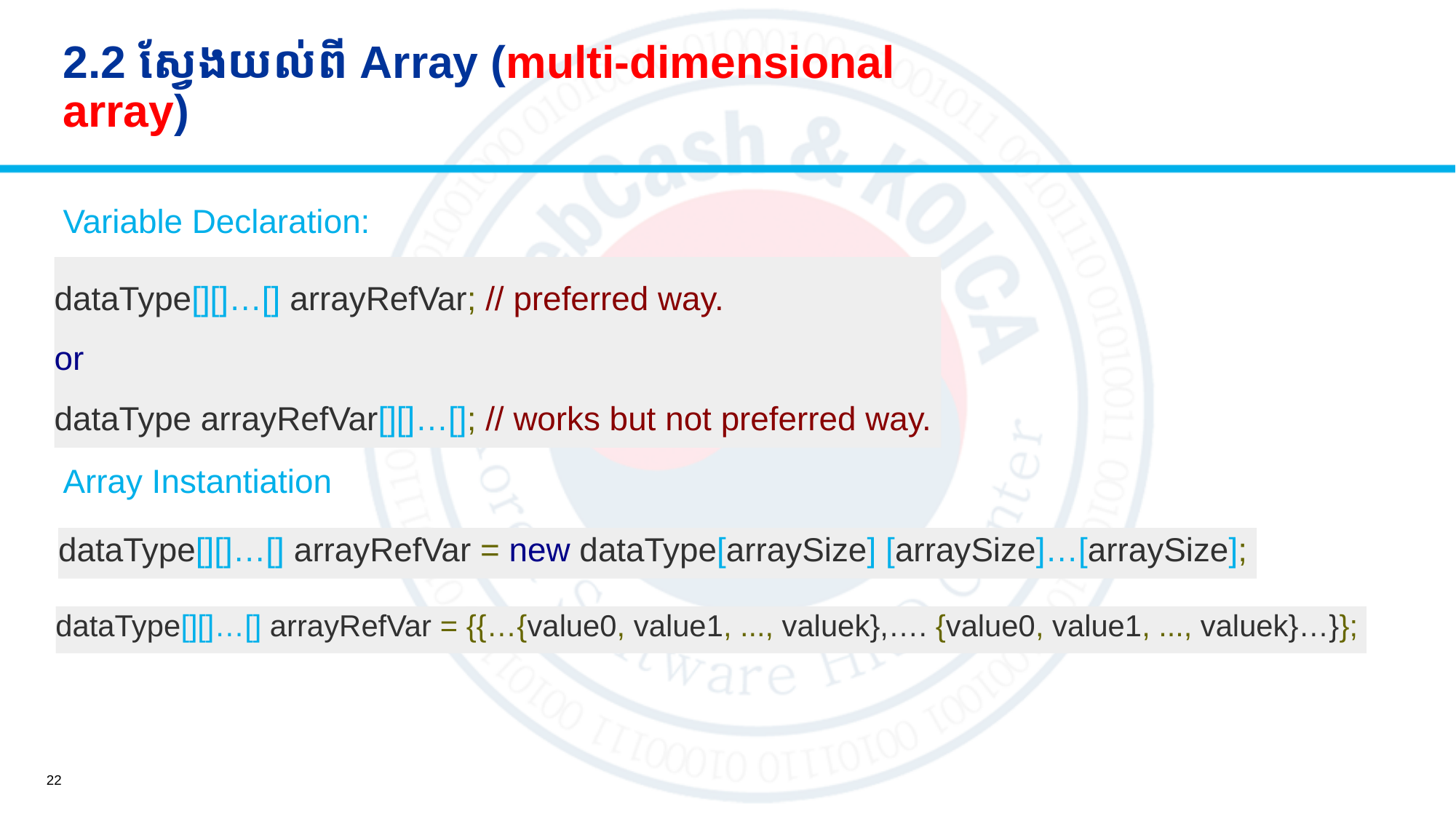

# 2.2 ស្វែងយល់ពី Array (multi-dimensional array)
Variable Declaration:

Array Instantiation
dataType[][]…[] arrayRefVar; // preferred way.
or
dataType arrayRefVar[][]…[]; // works but not preferred way.
dataType[][]…[] arrayRefVar = new dataType[arraySize] [arraySize]…[arraySize];
dataType[][]…[] arrayRefVar = {{…{value0, value1, ..., valuek},…. {value0, value1, ..., valuek}…}};
22